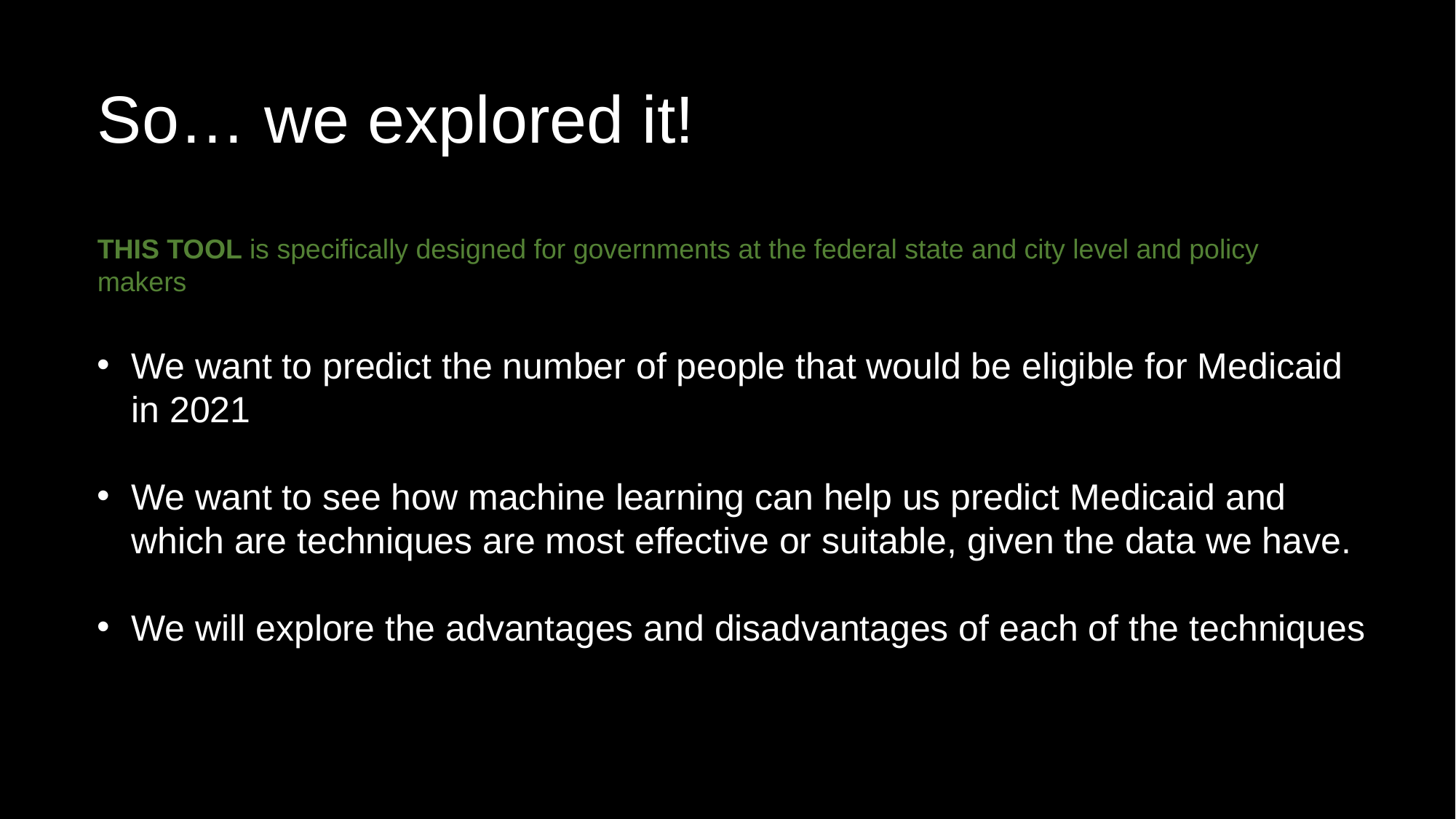

# So… we explored it!
THIS TOOL is specifically designed for governments at the federal state and city level and policy makers
We want to predict the number of people that would be eligible for Medicaid in 2021

We want to see how machine learning can help us predict Medicaid and which are techniques are most effective or suitable, given the data we have.

We will explore the advantages and disadvantages of each of the techniques